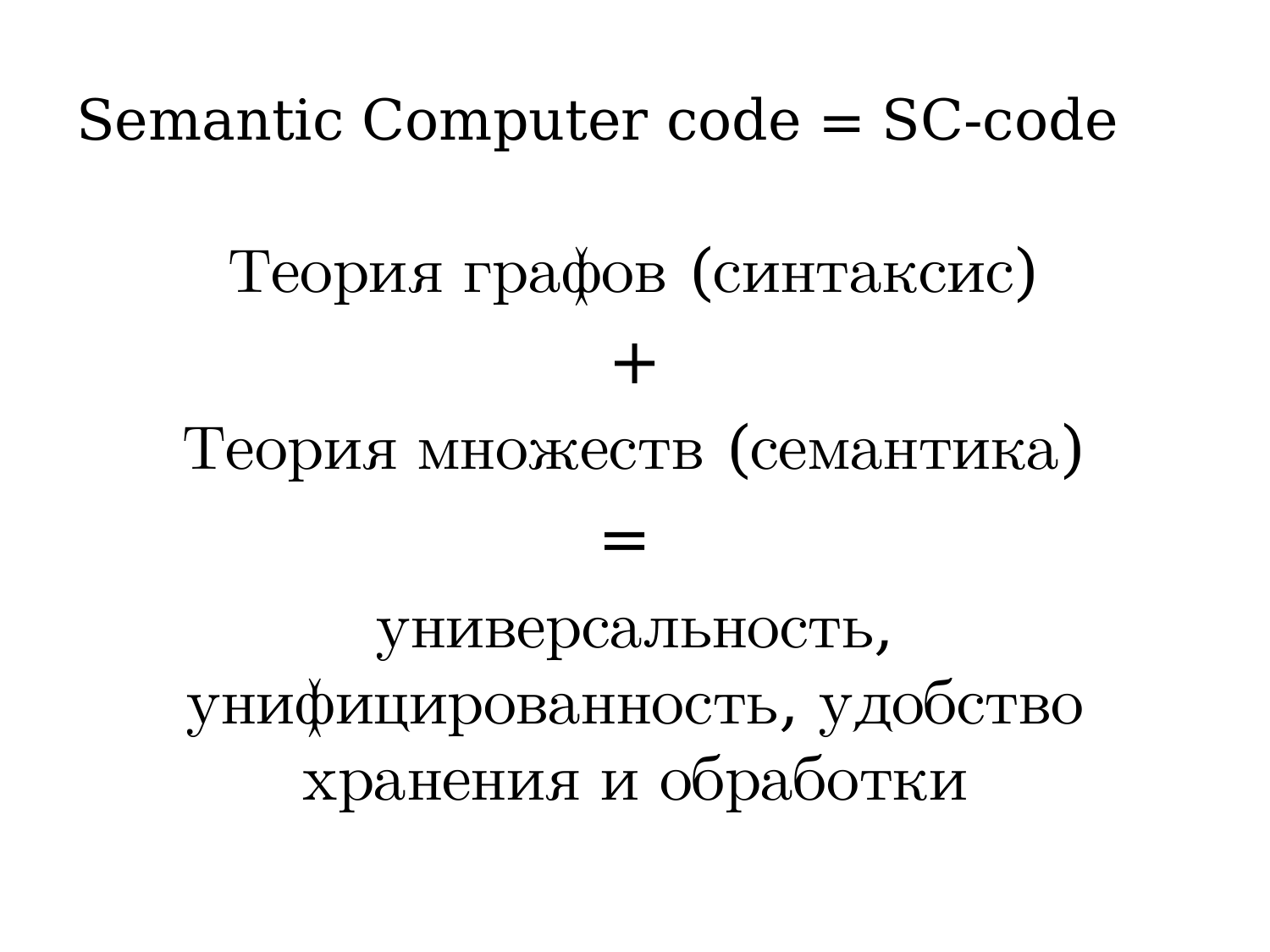

# Semantic Computer code = SC-code
Теория графов (синтаксис)
+
Теория множеств (семантика)
=
универсальность, унифицированность, удобство хранения и обработки